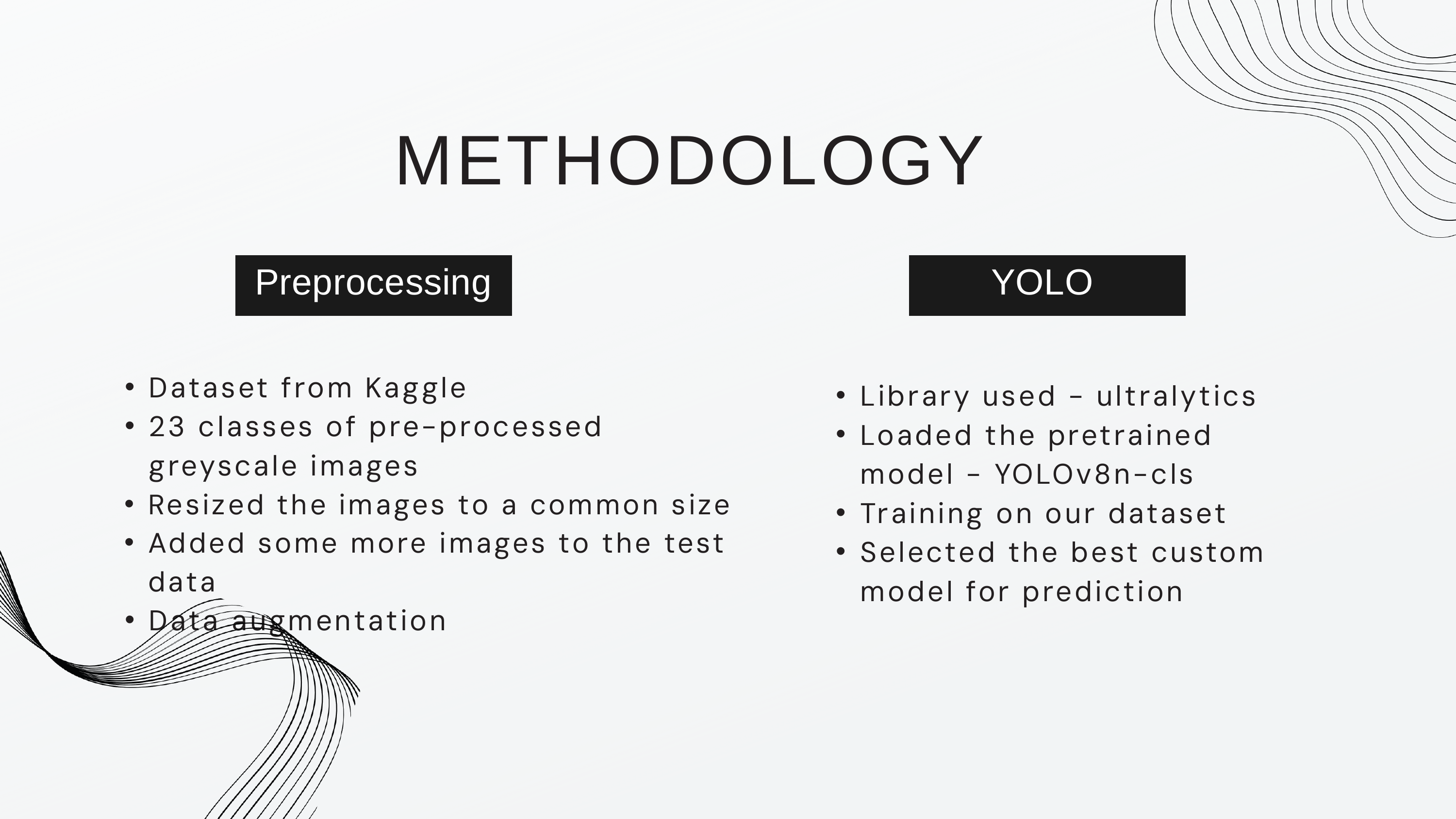

METHODOLOGY

Preprocessing

YOLO

Dataset from Kaggle
23 classes of pre-processed greyscale images
Resized the images to a common size
Added some more images to the test data
Data augmentation

Library used - ultralytics
Loaded the pretrained model - YOLOv8n-cls
Training on our dataset
Selected the best custom model for prediction